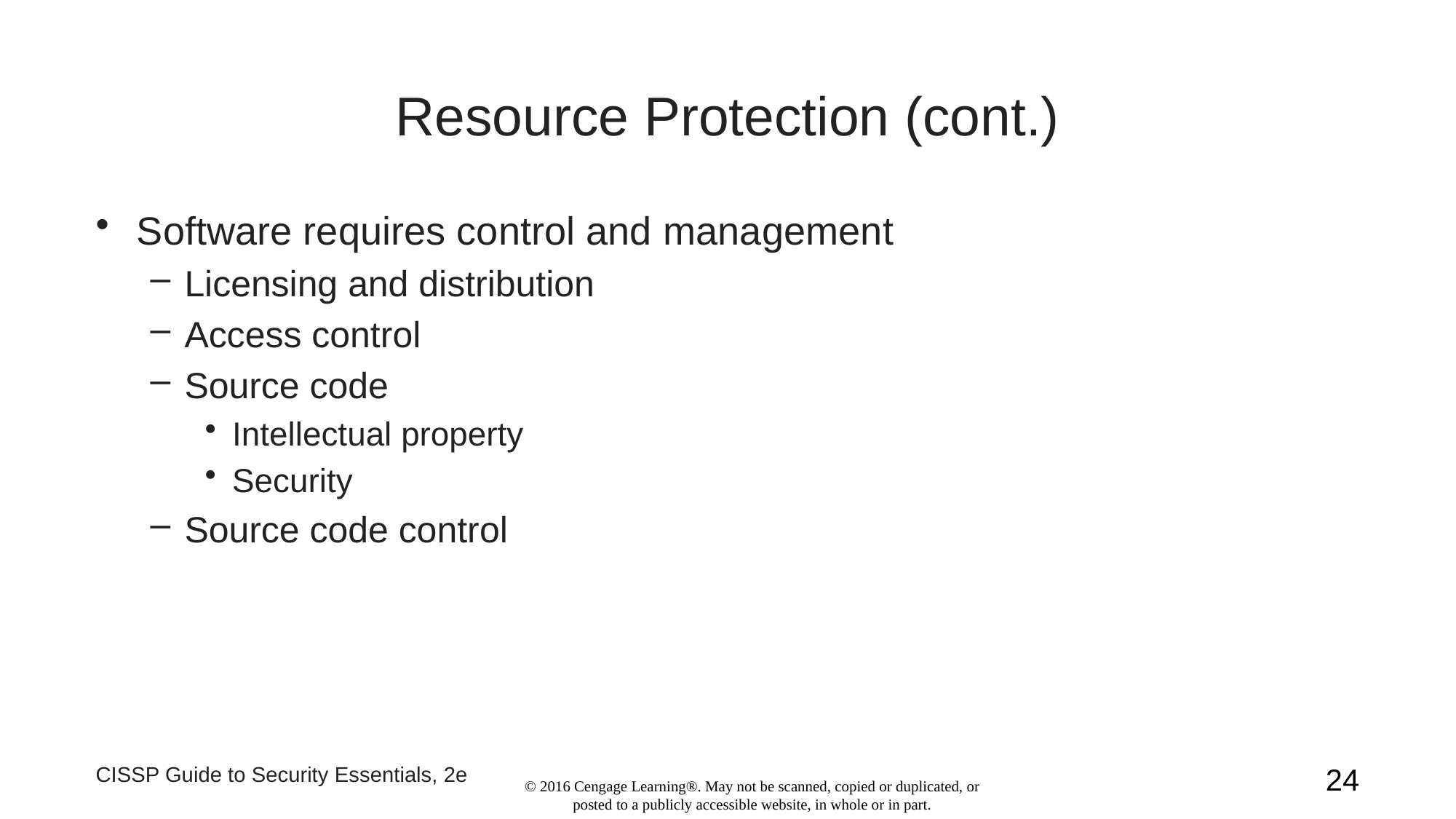

# Resource Protection (cont.)
Software requires control and management
Licensing and distribution
Access control
Source code
Intellectual property
Security
Source code control

CISSP Guide to Security Essentials, 2e
24
© 2016 Cengage Learning®. May not be scanned, copied or duplicated, or posted to a publicly accessible website, in whole or in part.